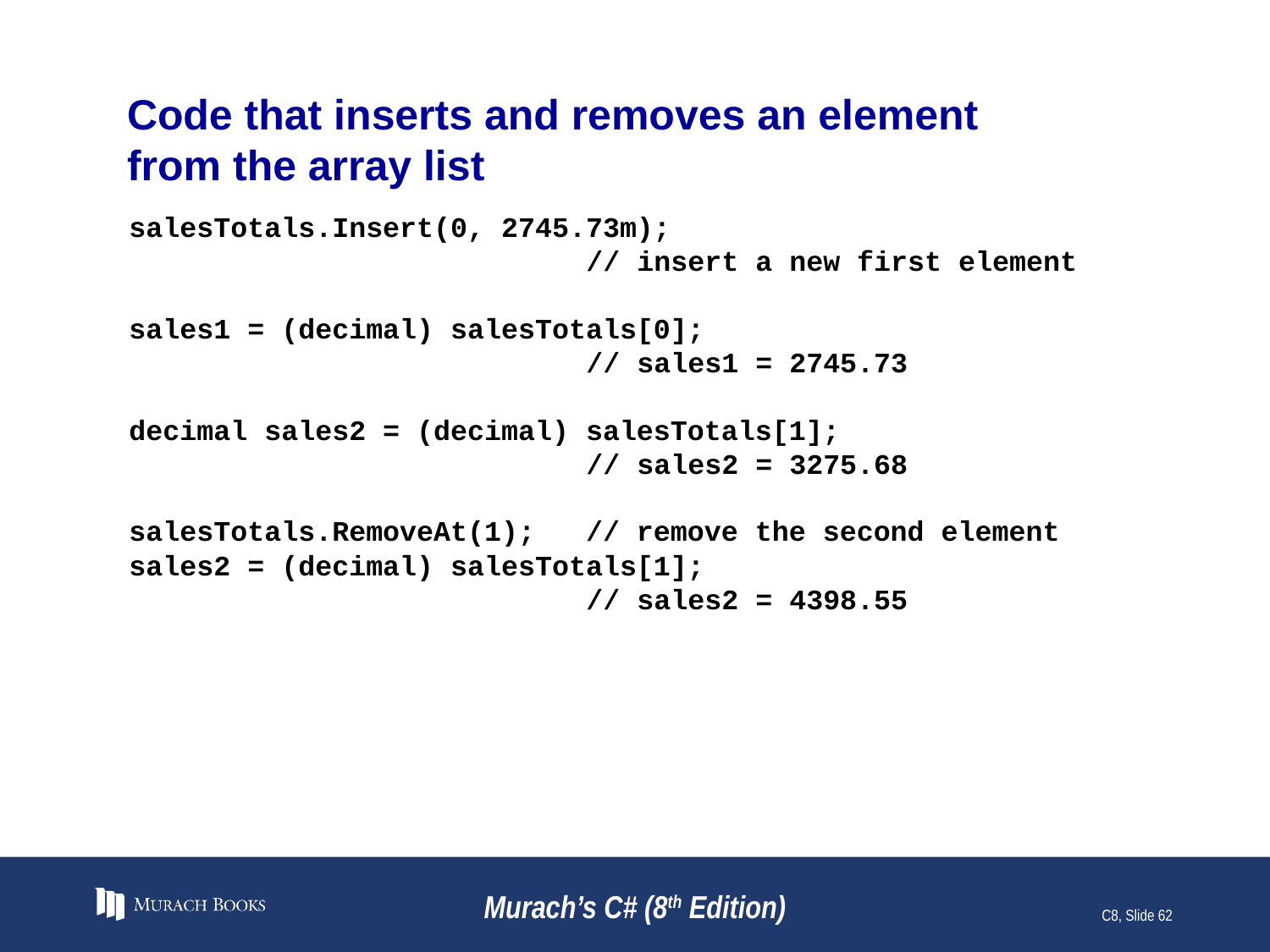

# Code that inserts and removes an element from the array list
salesTotals.Insert(0, 2745.73m);
                           // insert a new first element

sales1 = (decimal) salesTotals[0];
                           // sales1 = 2745.73

decimal sales2 = (decimal) salesTotals[1];
                           // sales2 = 3275.68

salesTotals.RemoveAt(1);   // remove the second element
sales2 = (decimal) salesTotals[1];
                           // sales2 = 4398.55

Murach’s C# (8th Edition)

C8, Slide 62